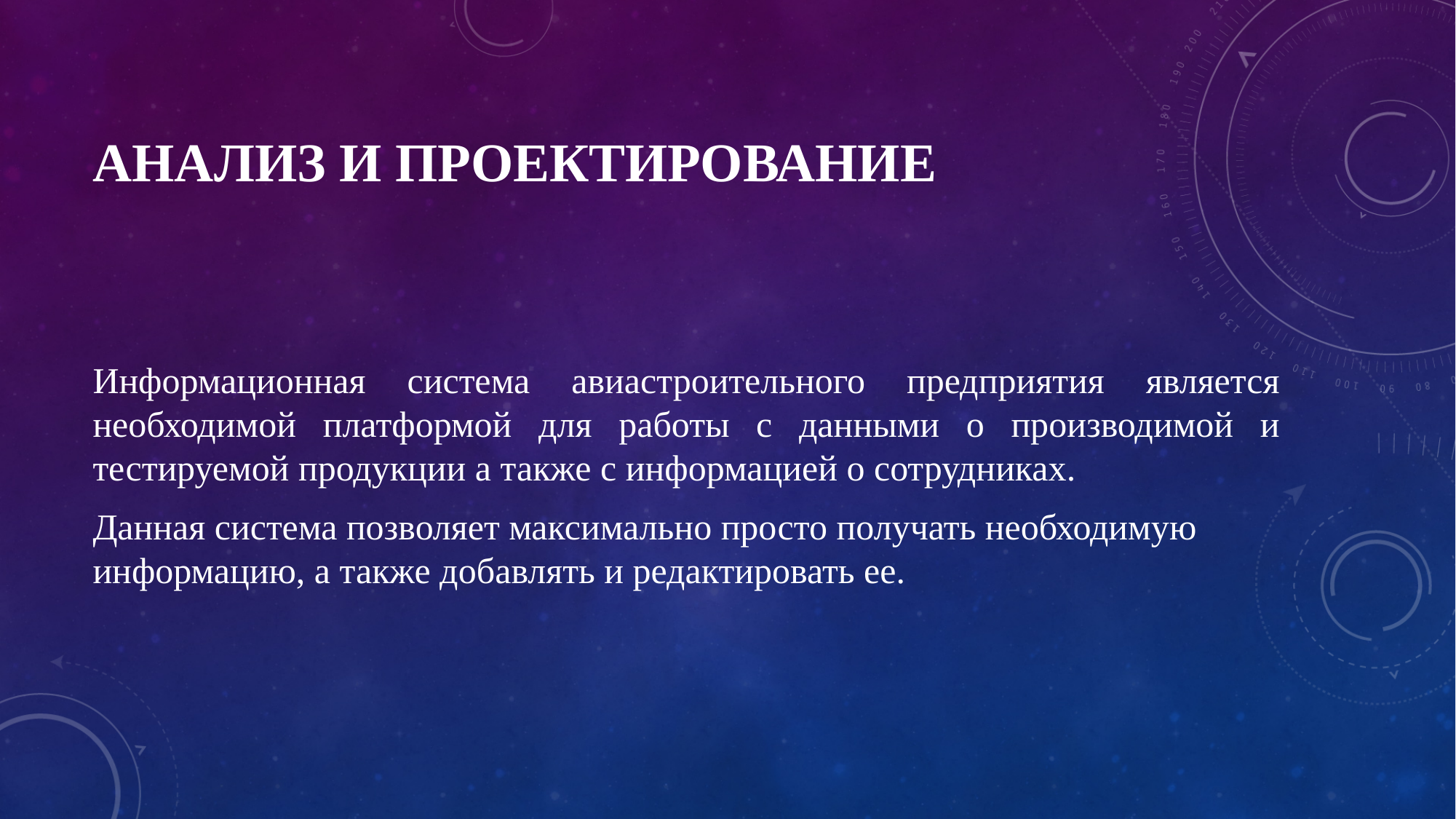

# Анализ и проектирование
Информационная система авиастроительного предприятия является необходимой платформой для работы с данными о производимой и тестируемой продукции а также с информацией о сотрудниках.
Данная система позволяет максимально просто получать необходимую информацию, а также добавлять и редактировать ее.